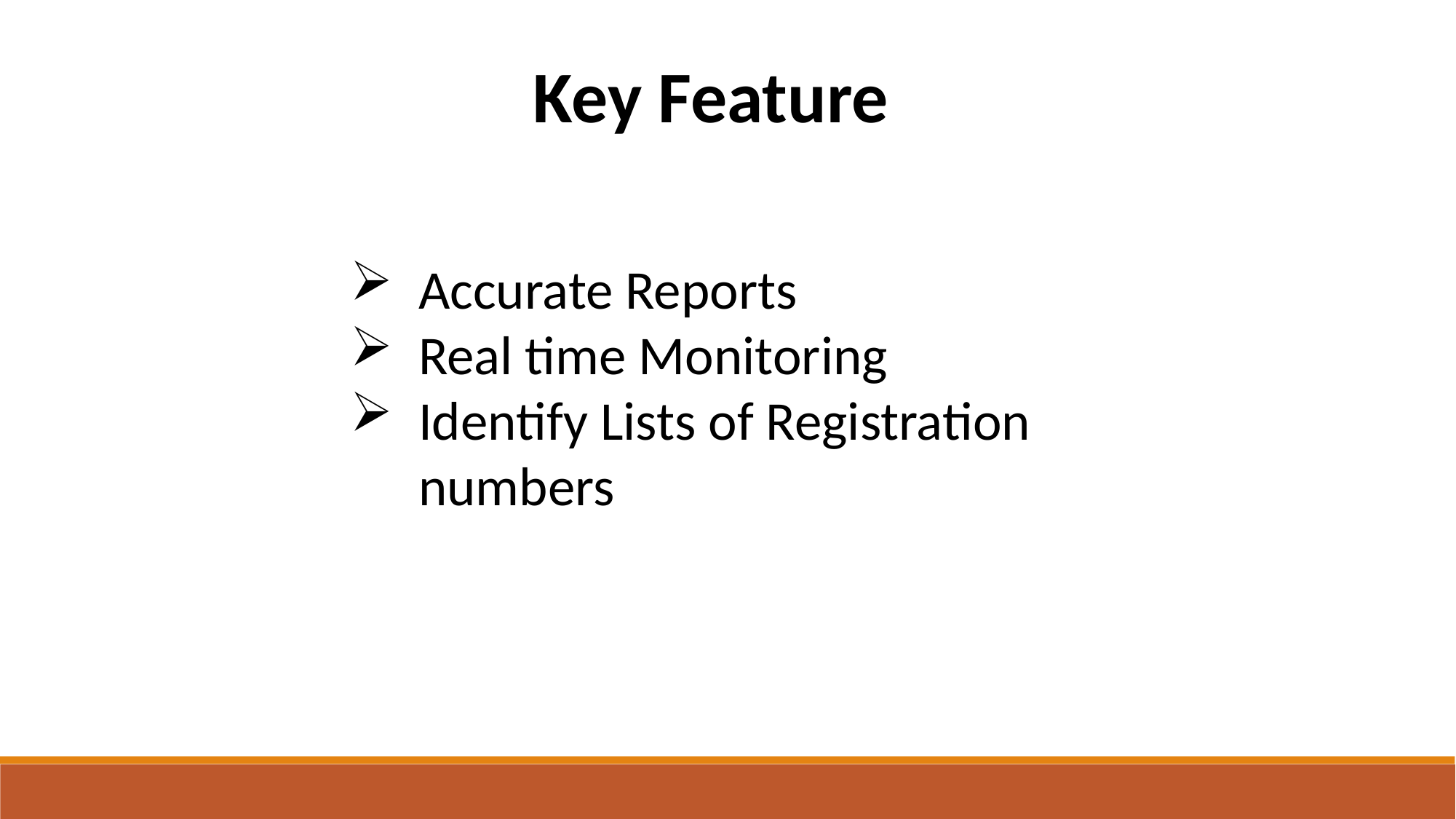

Key Feature
Accurate Reports
Real time Monitoring
Identify Lists of Registration numbers